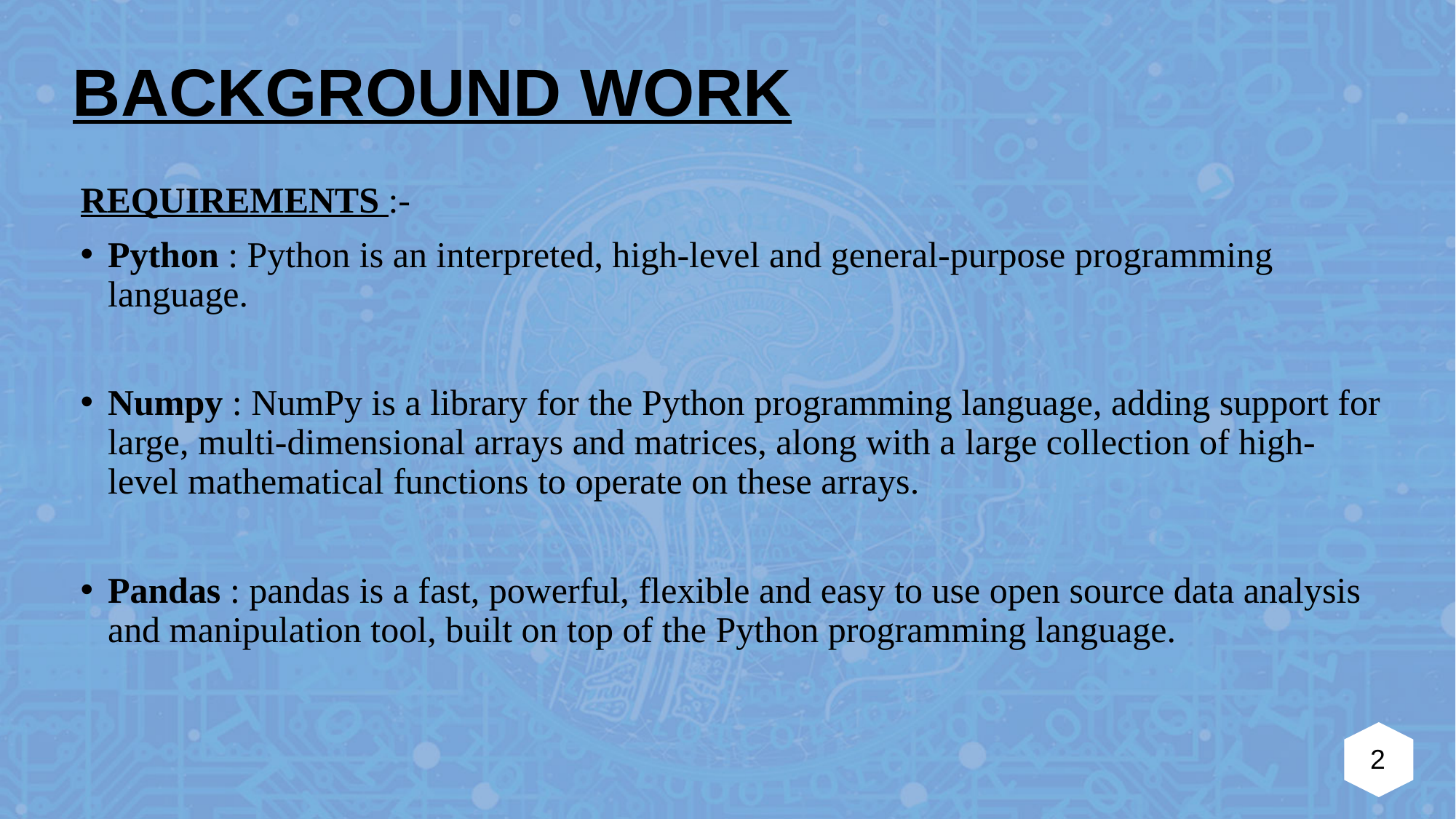

BACKGROUND WORK
REQUIREMENTS :-
Python : Python is an interpreted, high-level and general-purpose programming language.

Numpy : NumPy is a library for the Python programming language, adding support for large, multi-dimensional arrays and matrices, along with a large collection of high-level mathematical functions to operate on these arrays.

Pandas : pandas is a fast, powerful, flexible and easy to use open source data analysis and manipulation tool, built on top of the Python programming language.

 2